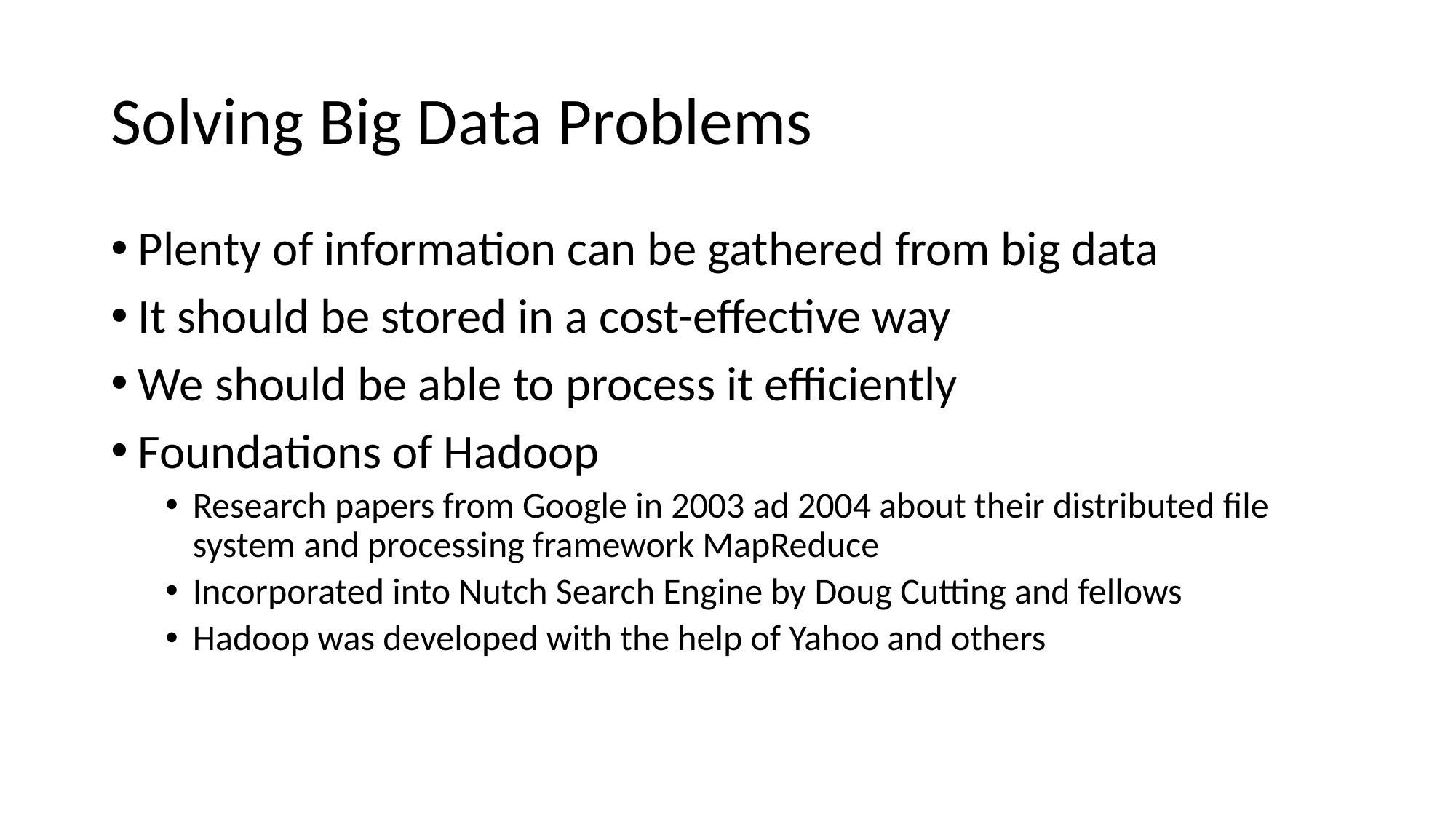

# Solving Big Data Problems
Plenty of information can be gathered from big data
It should be stored in a cost-effective way
We should be able to process it efficiently
Foundations of Hadoop
Research papers from Google in 2003 ad 2004 about their distributed file system and processing framework MapReduce
Incorporated into Nutch Search Engine by Doug Cutting and fellows
Hadoop was developed with the help of Yahoo and others